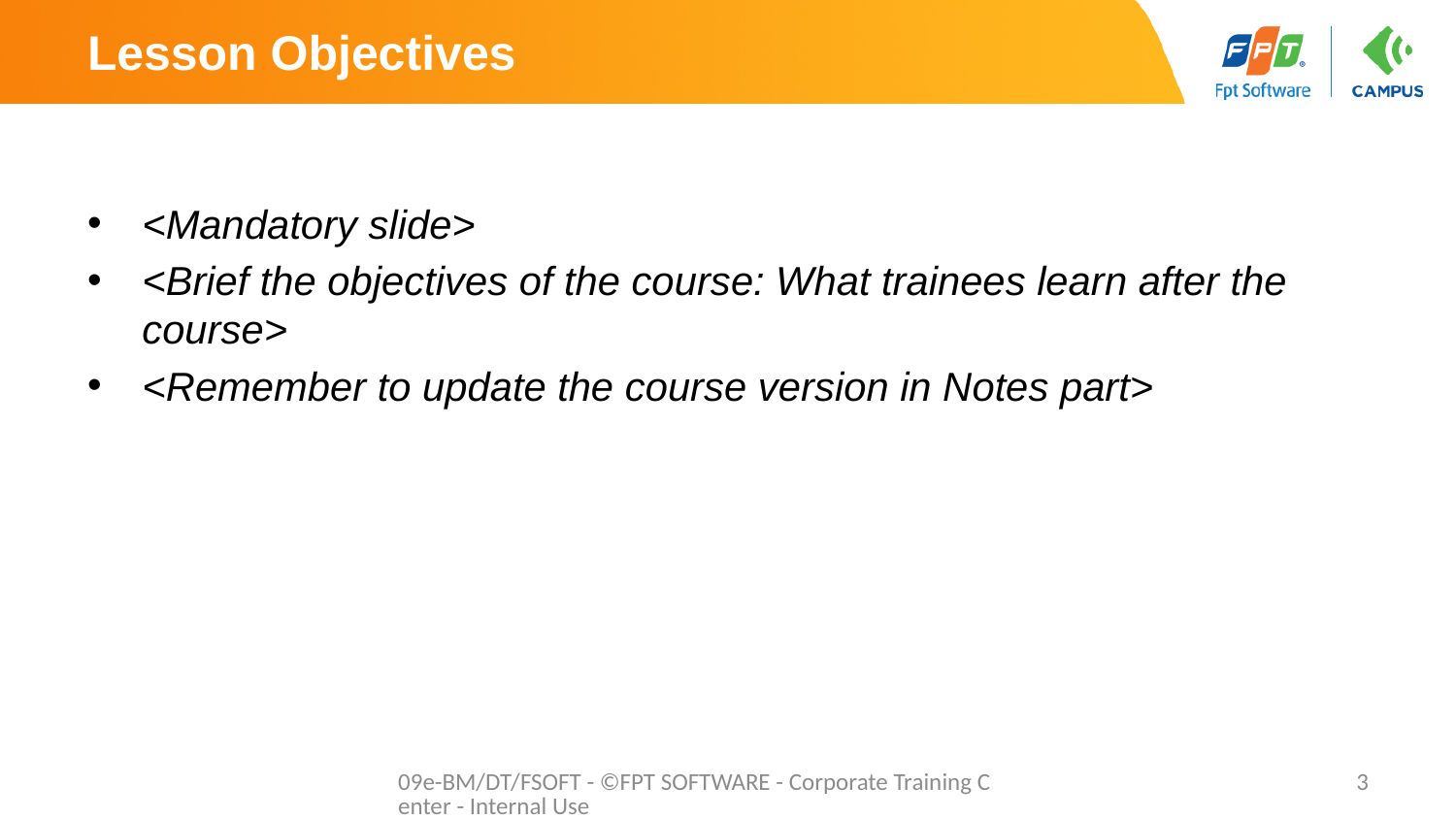

# Lesson Objectives
<Mandatory slide>
<Brief the objectives of the course: What trainees learn after the course>
<Remember to update the course version in Notes part>

09e-BM/DT/FSOFT - ©FPT SOFTWARE - Corporate Training Center - Internal Use
3